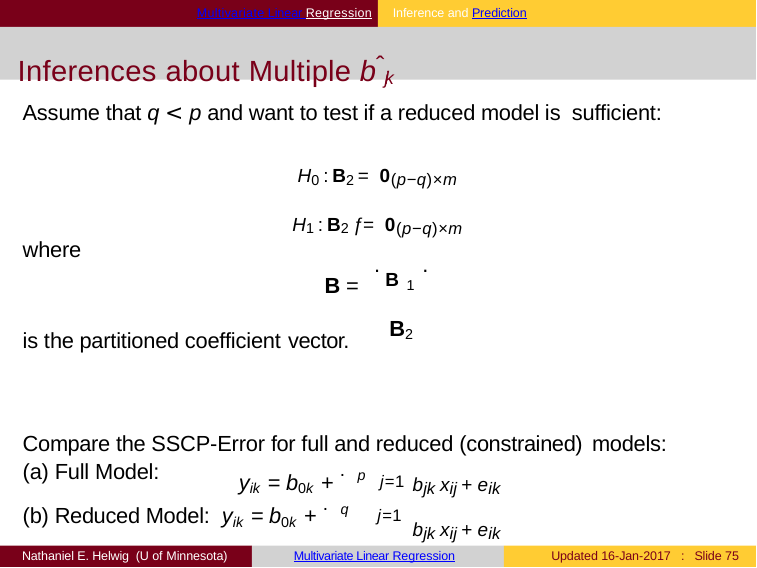

Multivariate Linear Regression	Inference and Prediction

# Inferences about Multiple bˆjk
Assume that q < p and want to test if a reduced model is sufficient:

H0 : B2 = 0(p−q)×m
H1 : B2 ƒ= 0(p−q)×m
where
.B1.
B2
B =
is the partitioned coefficient vector.
Compare the SSCP-Error for full and reduced (constrained) models:
(a) Full Model:
yik  = b0k  + .p
bjk xij + eik
bjk xij + eik
j=1
(b) Reduced Model:  yik  = b0k  + .q
j=1

Nathaniel E. Helwig  (U of Minnesota)
Multivariate Linear Regression
Updated 16-Jan-2017   :   Slide 75